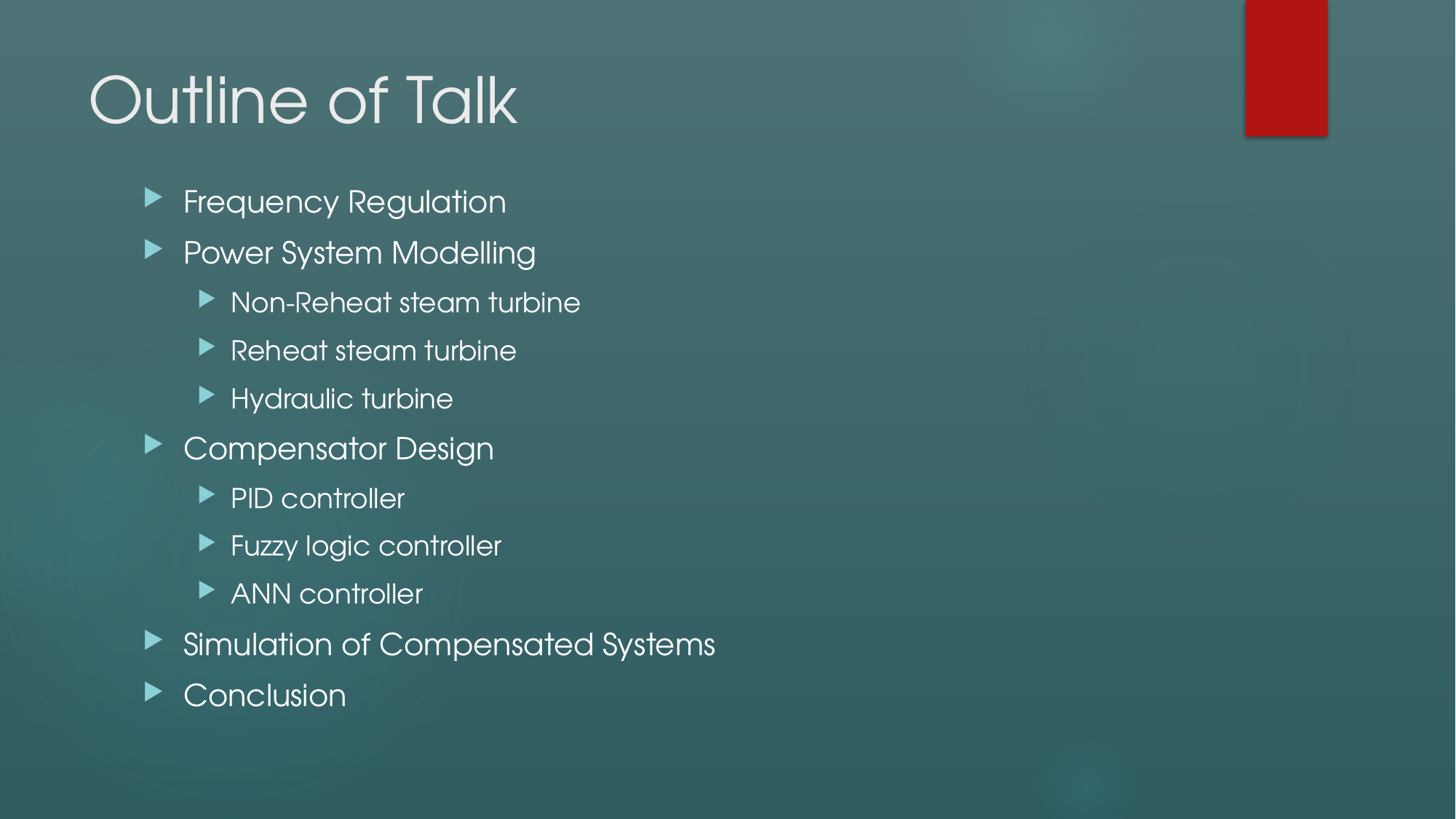

# Outline of Talk
Frequency Regulation
Power System Modelling
Non-Reheat steam turbine
Reheat steam turbine
Hydraulic turbine
Compensator Design
PID controller
Fuzzy logic controller
ANN controller
Simulation of Compensated Systems
Conclusion